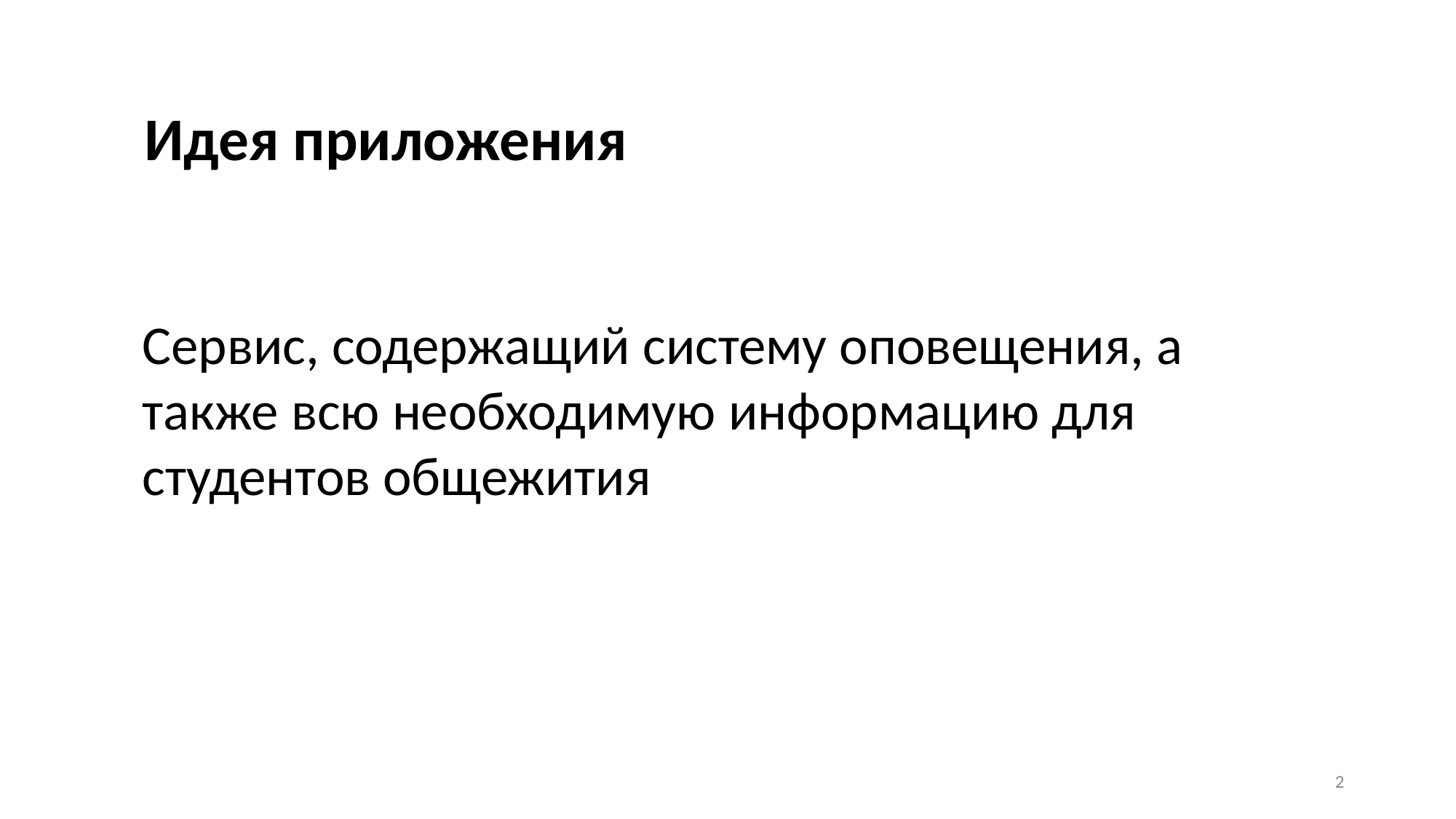

Идея приложения
Сервис, содержащий систему оповещения, а также всю необходимую информацию для студентов общежития
2